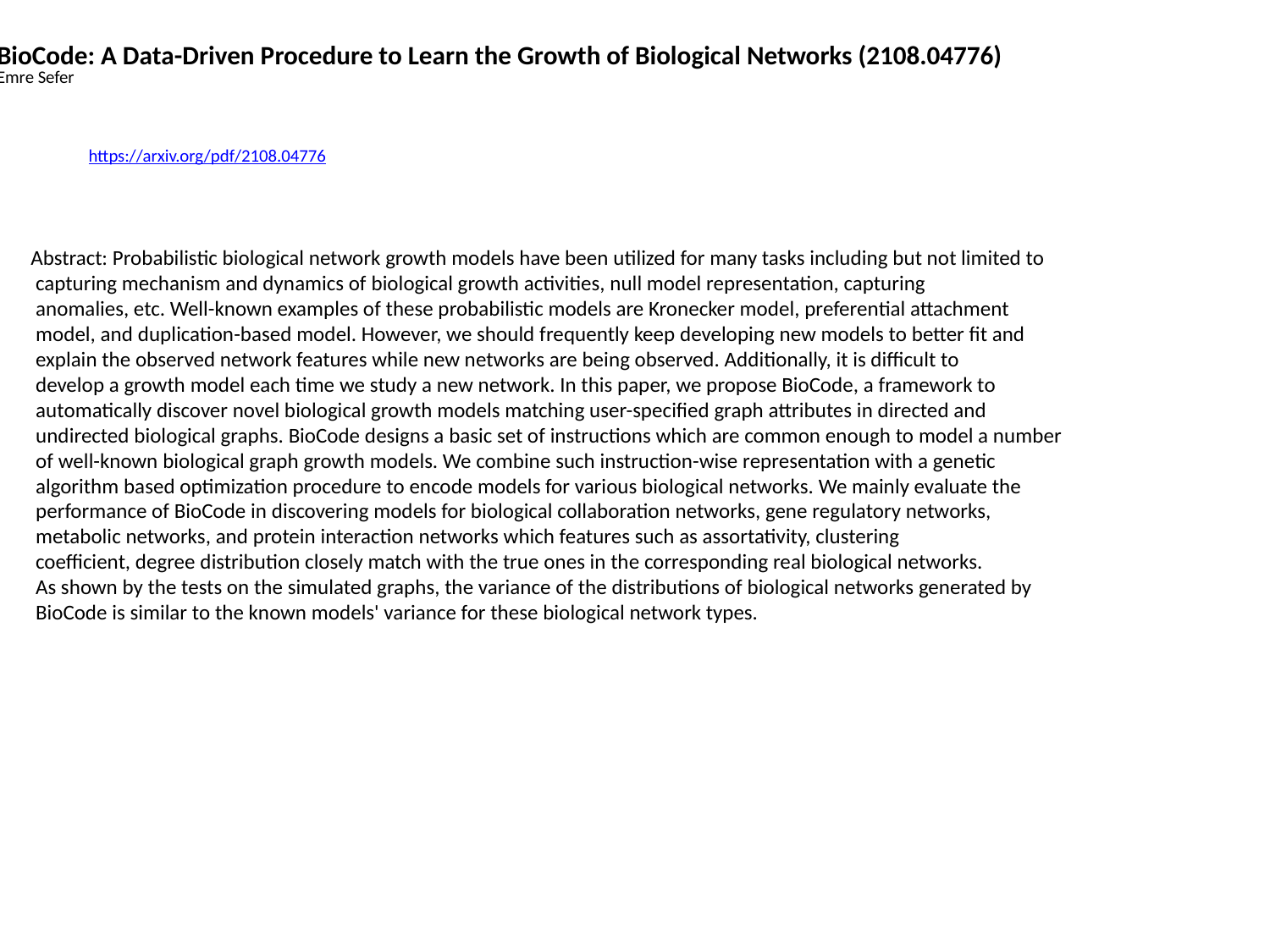

BioCode: A Data-Driven Procedure to Learn the Growth of Biological Networks (2108.04776)
Emre Sefer

https://arxiv.org/pdf/2108.04776

Abstract: Probabilistic biological network growth models have been utilized for many tasks including but not limited to
 capturing mechanism and dynamics of biological growth activities, null model representation, capturing
 anomalies, etc. Well-known examples of these probabilistic models are Kronecker model, preferential attachment
 model, and duplication-based model. However, we should frequently keep developing new models to better fit and
 explain the observed network features while new networks are being observed. Additionally, it is difficult to
 develop a growth model each time we study a new network. In this paper, we propose BioCode, a framework to
 automatically discover novel biological growth models matching user-specified graph attributes in directed and
 undirected biological graphs. BioCode designs a basic set of instructions which are common enough to model a number
 of well-known biological graph growth models. We combine such instruction-wise representation with a genetic
 algorithm based optimization procedure to encode models for various biological networks. We mainly evaluate the
 performance of BioCode in discovering models for biological collaboration networks, gene regulatory networks,
 metabolic networks, and protein interaction networks which features such as assortativity, clustering
 coefficient, degree distribution closely match with the true ones in the corresponding real biological networks.
 As shown by the tests on the simulated graphs, the variance of the distributions of biological networks generated by
 BioCode is similar to the known models' variance for these biological network types.